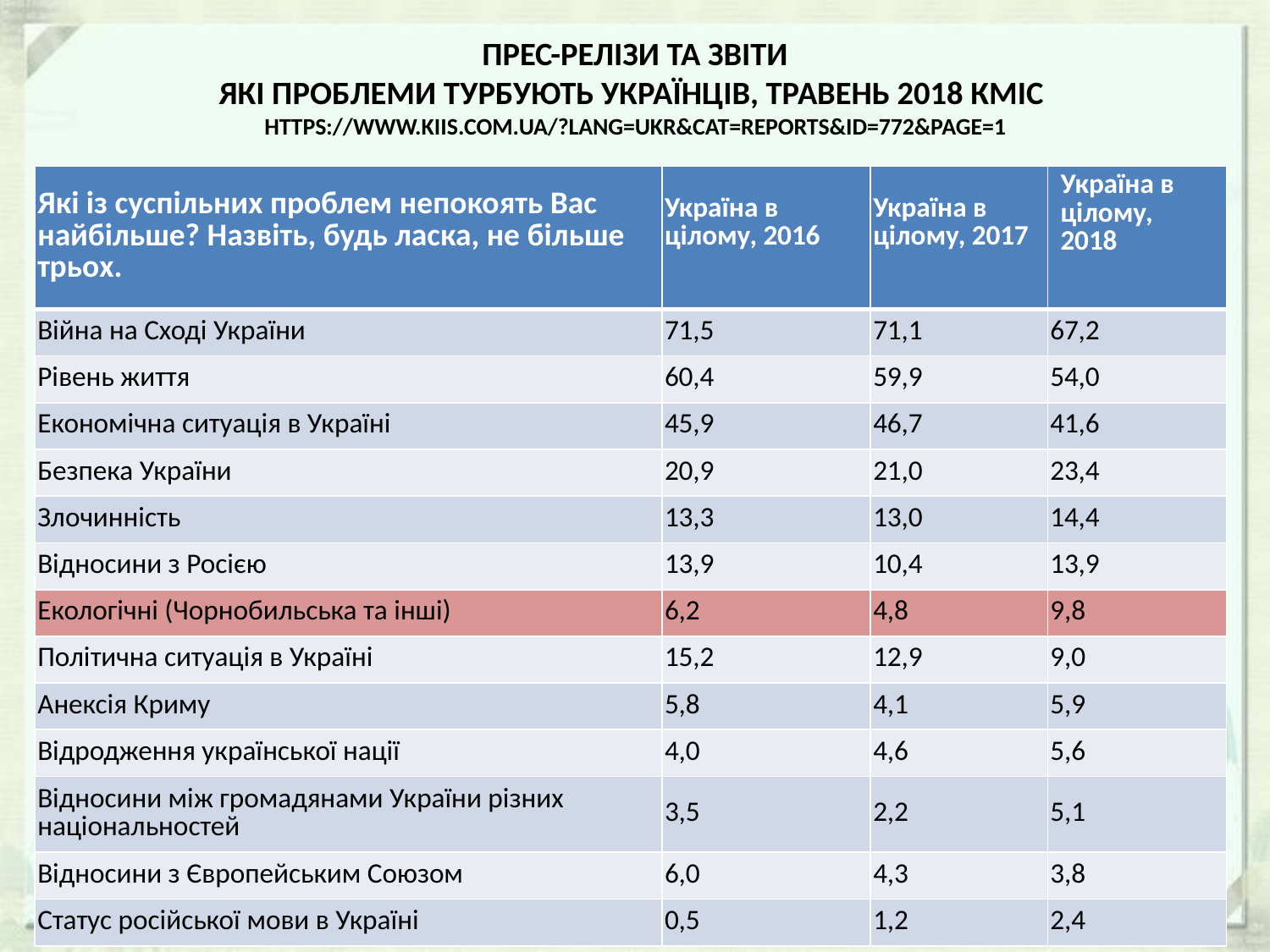

# ПРЕС-РЕЛІЗИ ТА ЗВІТИ ЯКІ ПРОБЛЕМИ ТУРБУЮТЬ УКРАЇНЦІВ, ТРАВЕНЬ 2018 КМІС https://www.kiis.com.ua/?lang=ukr&cat=reports&id=772&page=1
| Які із суспільних проблем непокоять Вас найбільше? Назвіть, будь ласка, не більше трьох. | Україна в цілому, 2016 | Україна в цілому, 2017 | Україна в цілому, 2018 |
| --- | --- | --- | --- |
| Війна на Сході України | 71,5 | 71,1 | 67,2 |
| Рівень життя | 60,4 | 59,9 | 54,0 |
| Економічна ситуація в Україні | 45,9 | 46,7 | 41,6 |
| Безпека України | 20,9 | 21,0 | 23,4 |
| Злочинність | 13,3 | 13,0 | 14,4 |
| Відносини з Росією | 13,9 | 10,4 | 13,9 |
| Екологічні (Чорнобильська та інші) | 6,2 | 4,8 | 9,8 |
| Політична ситуація в Україні | 15,2 | 12,9 | 9,0 |
| Анексія Криму | 5,8 | 4,1 | 5,9 |
| Відродження української нації | 4,0 | 4,6 | 5,6 |
| Відносини між громадянами України різних національностей | 3,5 | 2,2 | 5,1 |
| Відносини з Європейським Союзом | 6,0 | 4,3 | 3,8 |
| Статус російської мови в Україні | 0,5 | 1,2 | 2,4 |